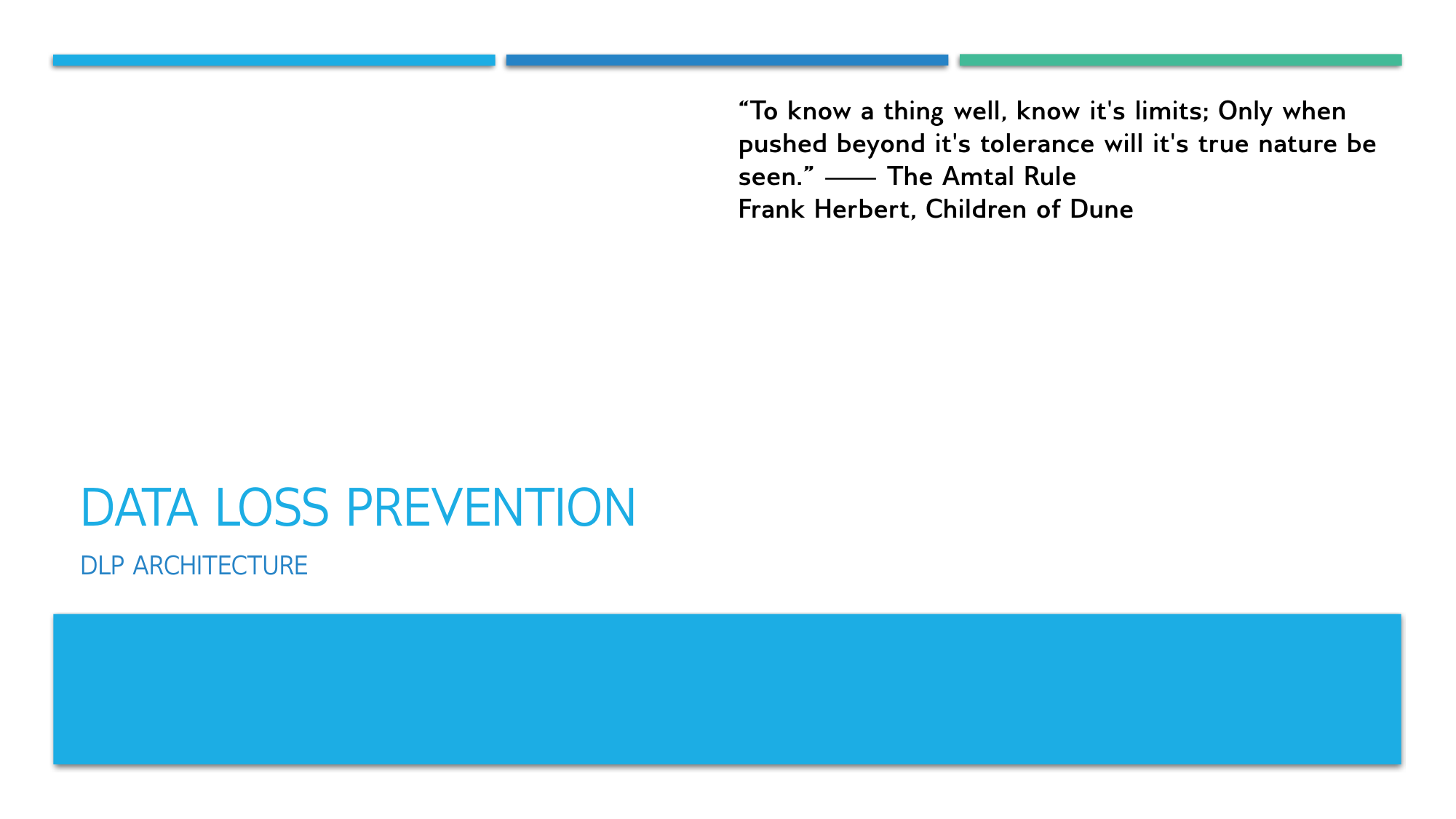

“To know a thing well, know it's limits; Only when pushed beyond it's tolerance will it's true nature be seen.” ― The Amtal Rule
Frank Herbert, Children of Dune
# Data Loss Prevention
DLP Architecture